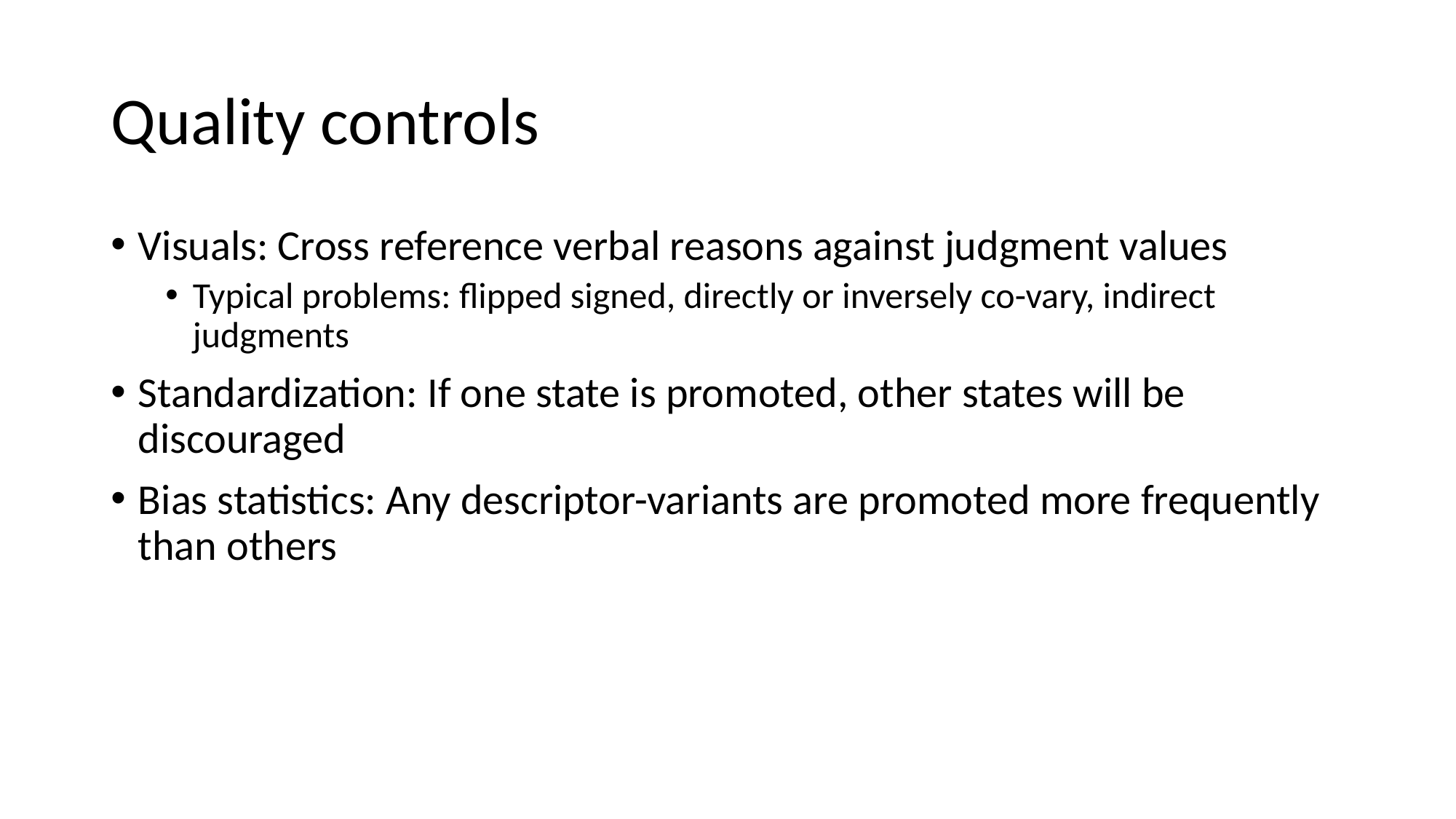

# Quality controls
Visuals: Cross reference verbal reasons against judgment values
Typical problems: flipped signed, directly or inversely co-vary, indirect judgments
Standardization: If one state is promoted, other states will be discouraged
Bias statistics: Any descriptor-variants are promoted more frequently than others